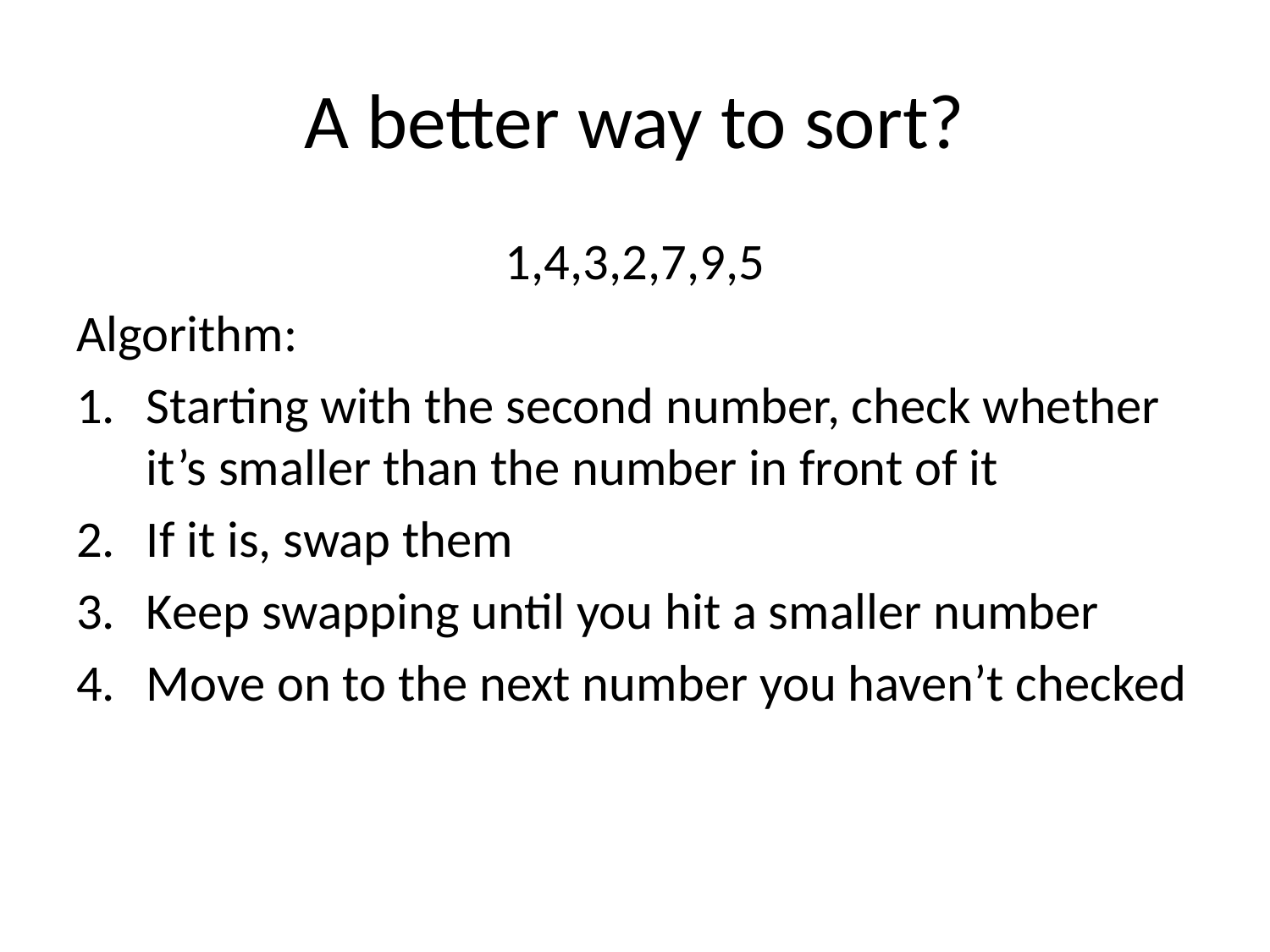

# A better way to sort?
1,4,3,2,7,9,5
Algorithm:
Starting with the second number, check whether it’s smaller than the number in front of it
If it is, swap them
Keep swapping until you hit a smaller number
Move on to the next number you haven’t checked